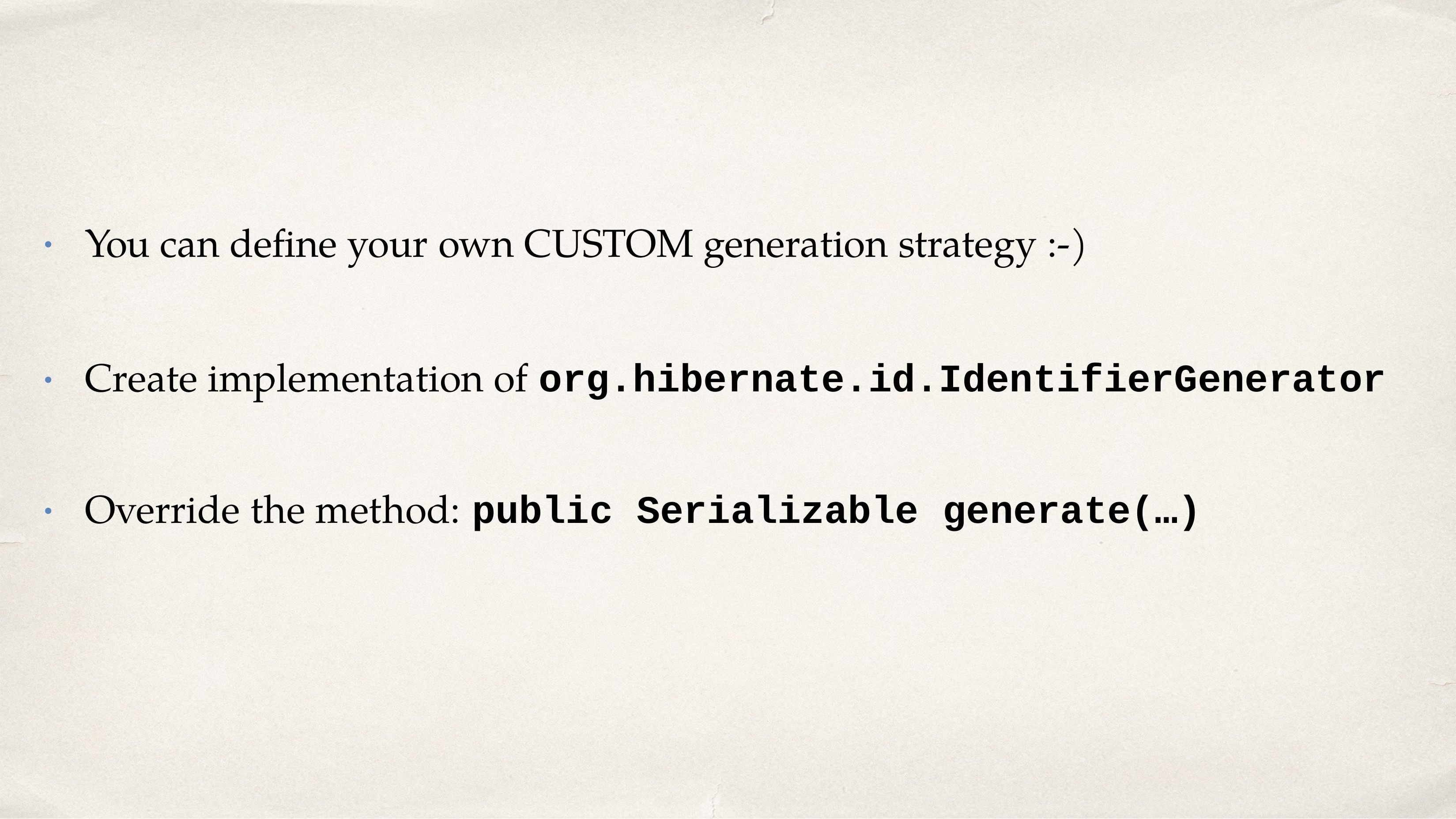

You can define your own CUSTOM generation strategy :-)
•
Create implementation of org.hibernate.id.IdentifierGenerator
•
Override the method: public Serializable generate(…)
•